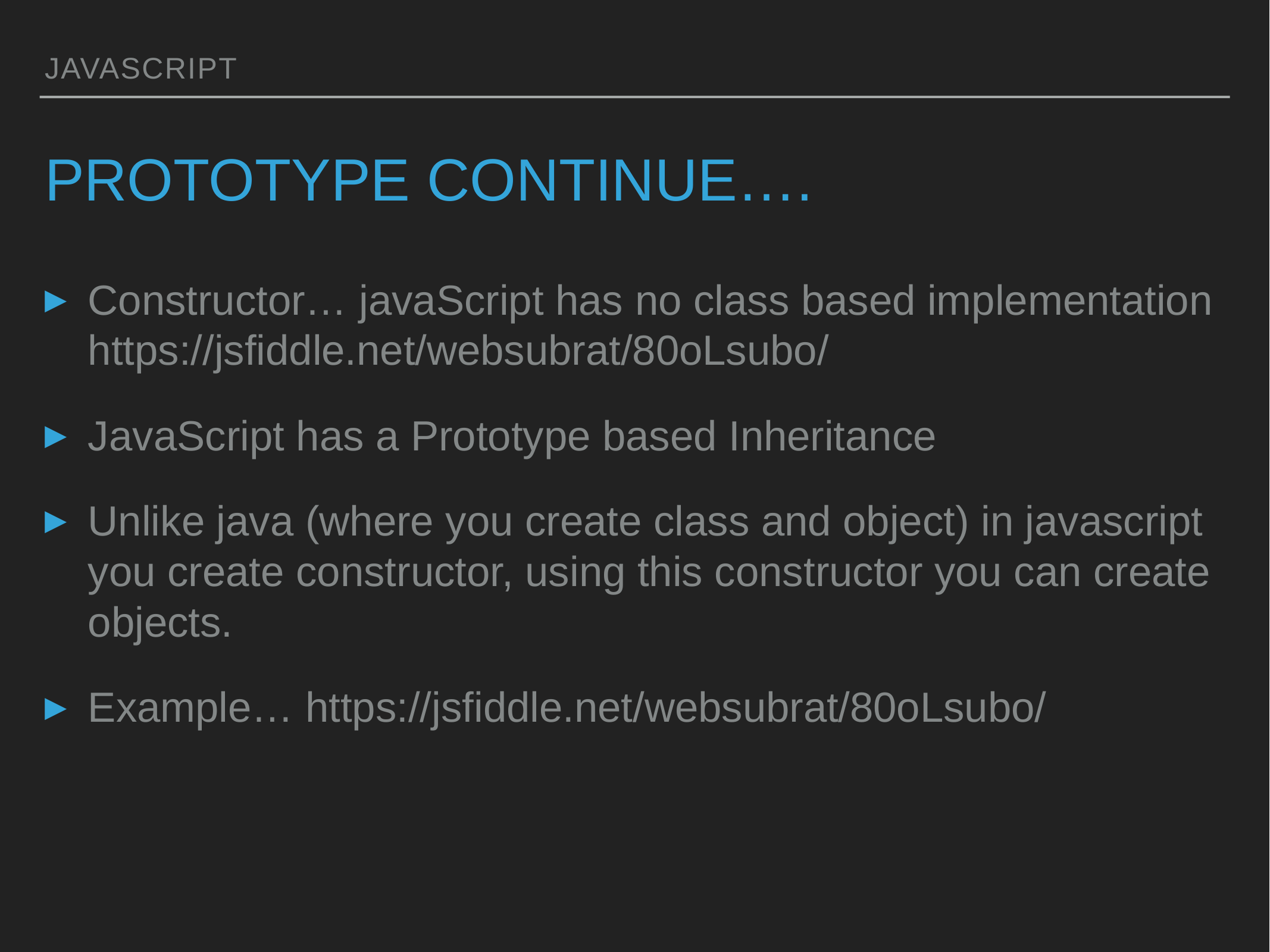

Javascript
# Prototype continue….
Constructor… javaScript has no class based implementation https://jsfiddle.net/websubrat/80oLsubo/
JavaScript has a Prototype based Inheritance
Unlike java (where you create class and object) in javascript you create constructor, using this constructor you can create objects.
Example… https://jsfiddle.net/websubrat/80oLsubo/